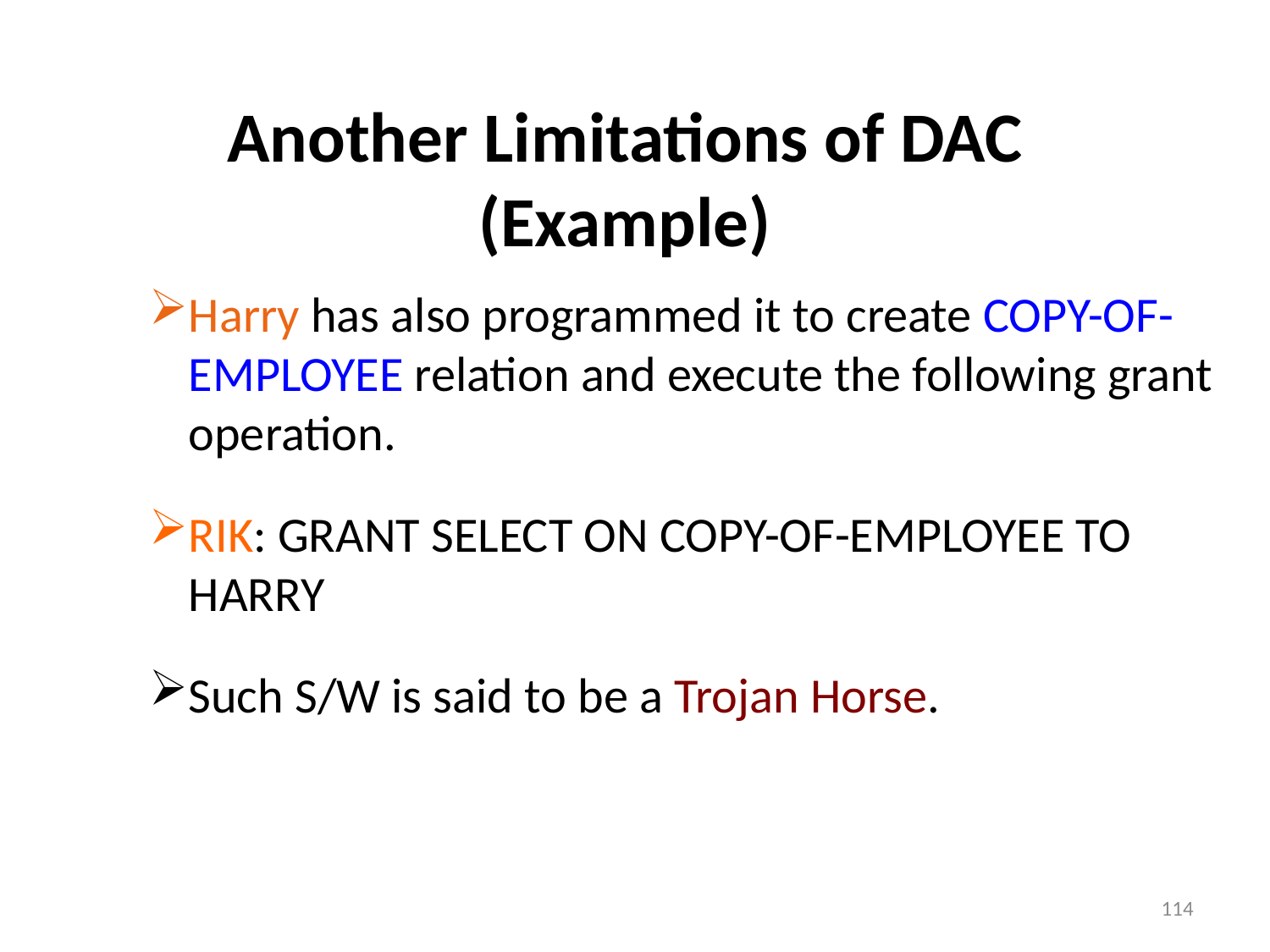

# Another Limitations of DAC (Example)
Harry has also programmed it to create COPY-OF-EMPLOYEE relation and execute the following grant operation.
RIK: GRANT SELECT ON COPY-OF-EMPLOYEE TO HARRY
Such S/W is said to be a Trojan Horse.

114